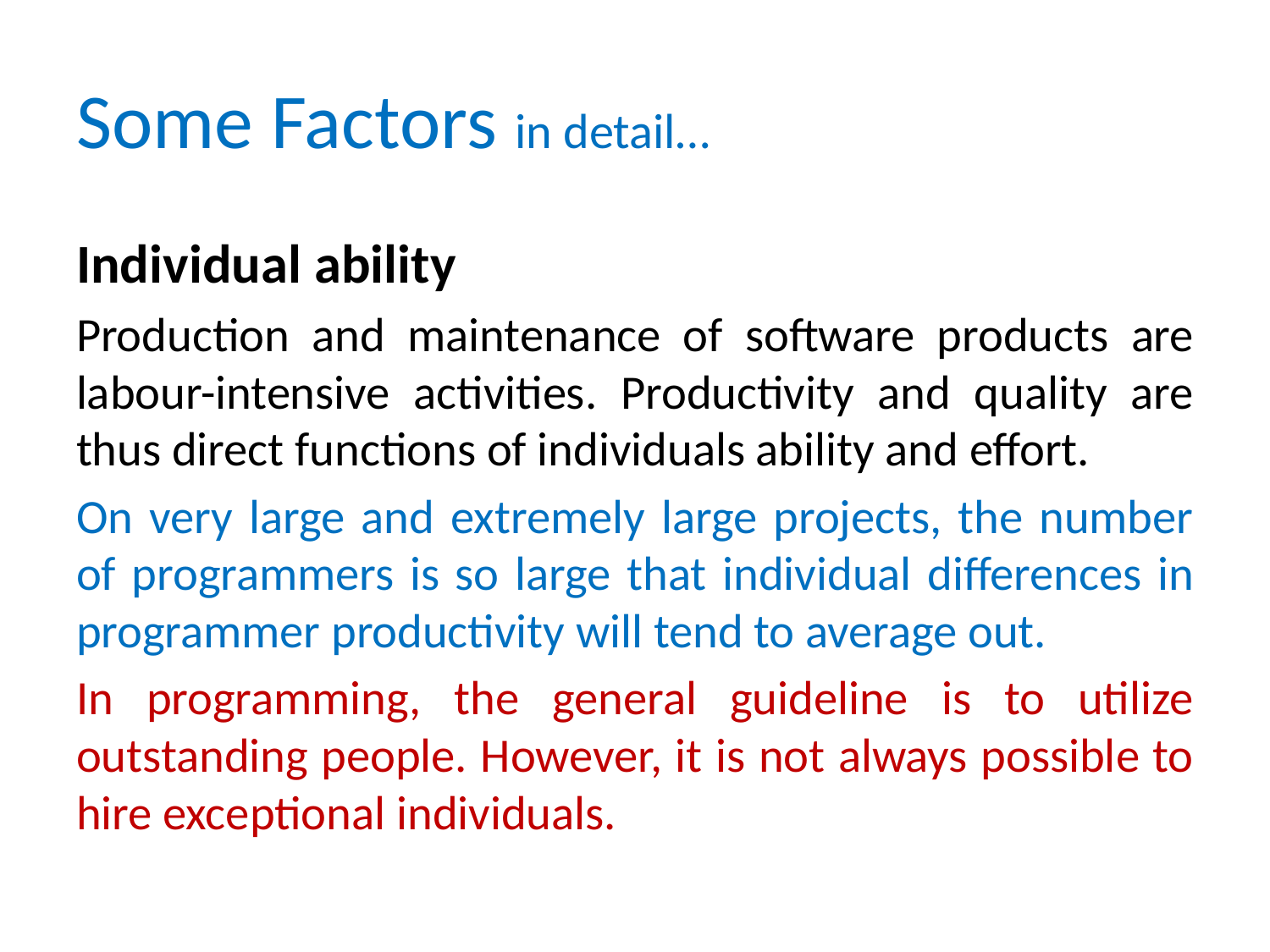

# Some Factors in detail…
Individual ability
Production and maintenance of software products are labour-intensive activities. Productivity and quality are thus direct functions of individuals ability and effort.
On very large and extremely large projects, the number of programmers is so large that individual differences in programmer productivity will tend to average out.
In programming, the general guideline is to utilize outstanding people. However, it is not always possible to hire exceptional individuals.